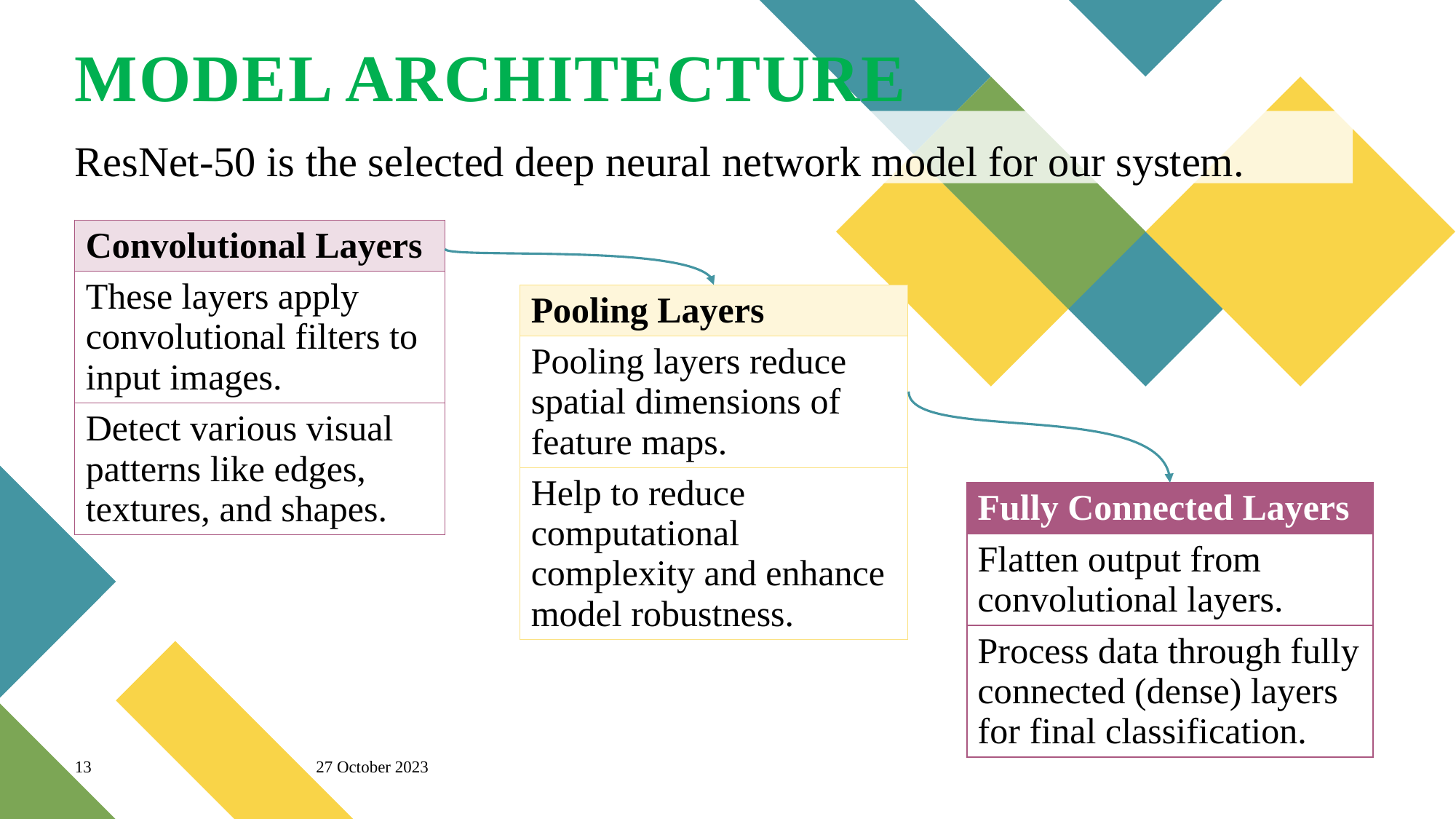

# MODEL ARCHITECTURE
ResNet-50 is the selected deep neural network model for our system.
| Convolutional Layers |
| --- |
| These layers apply convolutional filters to input images. |
| Detect various visual patterns like edges, textures, and shapes. |
| Pooling Layers |
| --- |
| Pooling layers reduce spatial dimensions of feature maps. |
| Help to reduce computational complexity and enhance model robustness. |
| Fully Connected Layers |
| --- |
| Flatten output from convolutional layers. |
| Process data through fully connected (dense) layers for final classification. |
13
27 October 2023